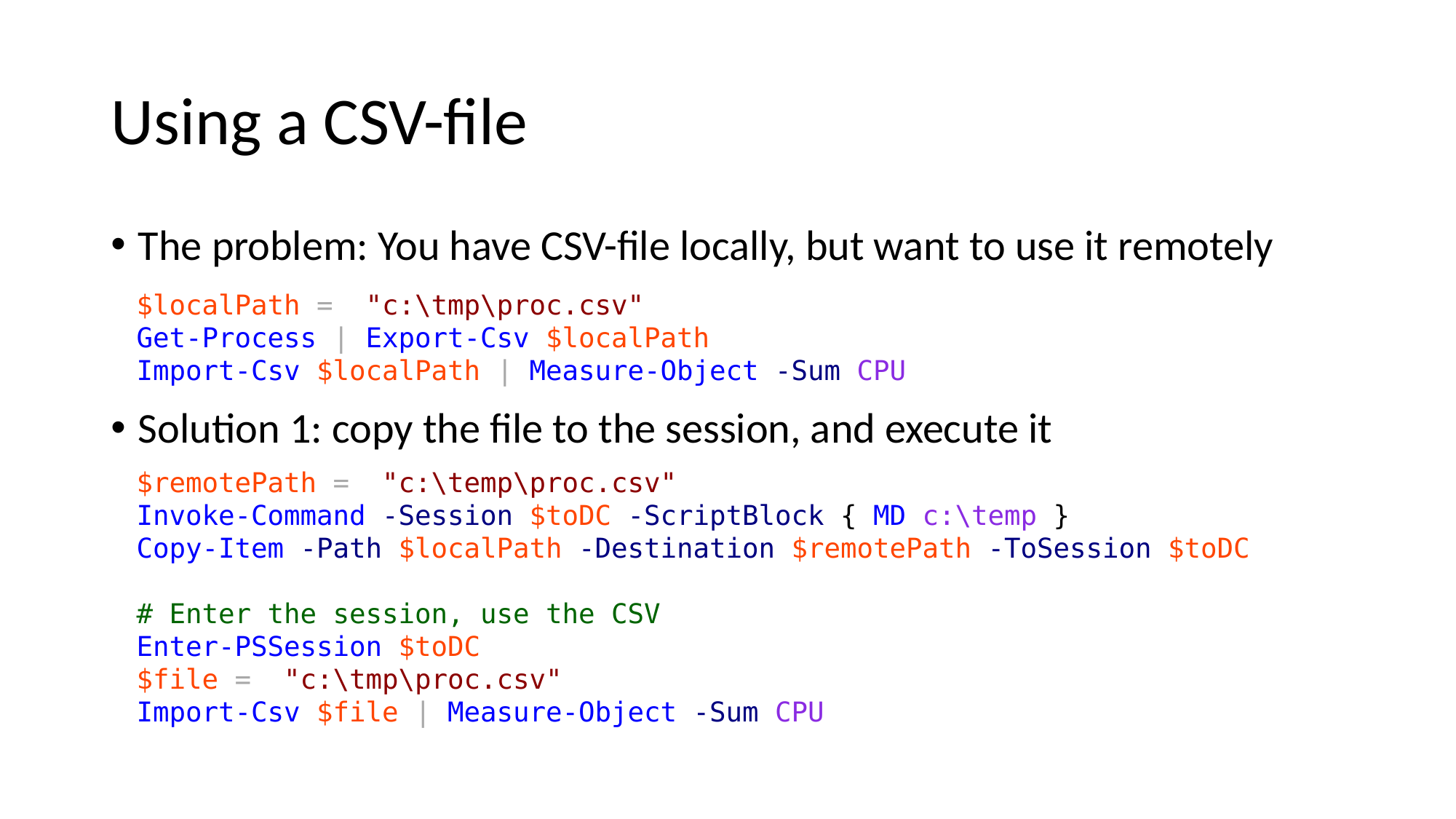

# Using a CSV-file
The problem: You have CSV-file locally, but want to use it remotely

Solution 1: copy the file to the session, and execute it
$localPath =  "c:\tmp\proc.csv"
Get-Process | Export-Csv $localPath
Import-Csv $localPath | Measure-Object -Sum CPU

$remotePath =  "c:\temp\proc.csv"
Invoke-Command -Session $toDC -ScriptBlock { MD c:\temp }
Copy-Item -Path $localPath -Destination $remotePath -ToSession $toDC

# Enter the session, use the CSV
Enter-PSSession $toDC
$file =  "c:\tmp\proc.csv"
Import-Csv $file | Measure-Object -Sum CPU